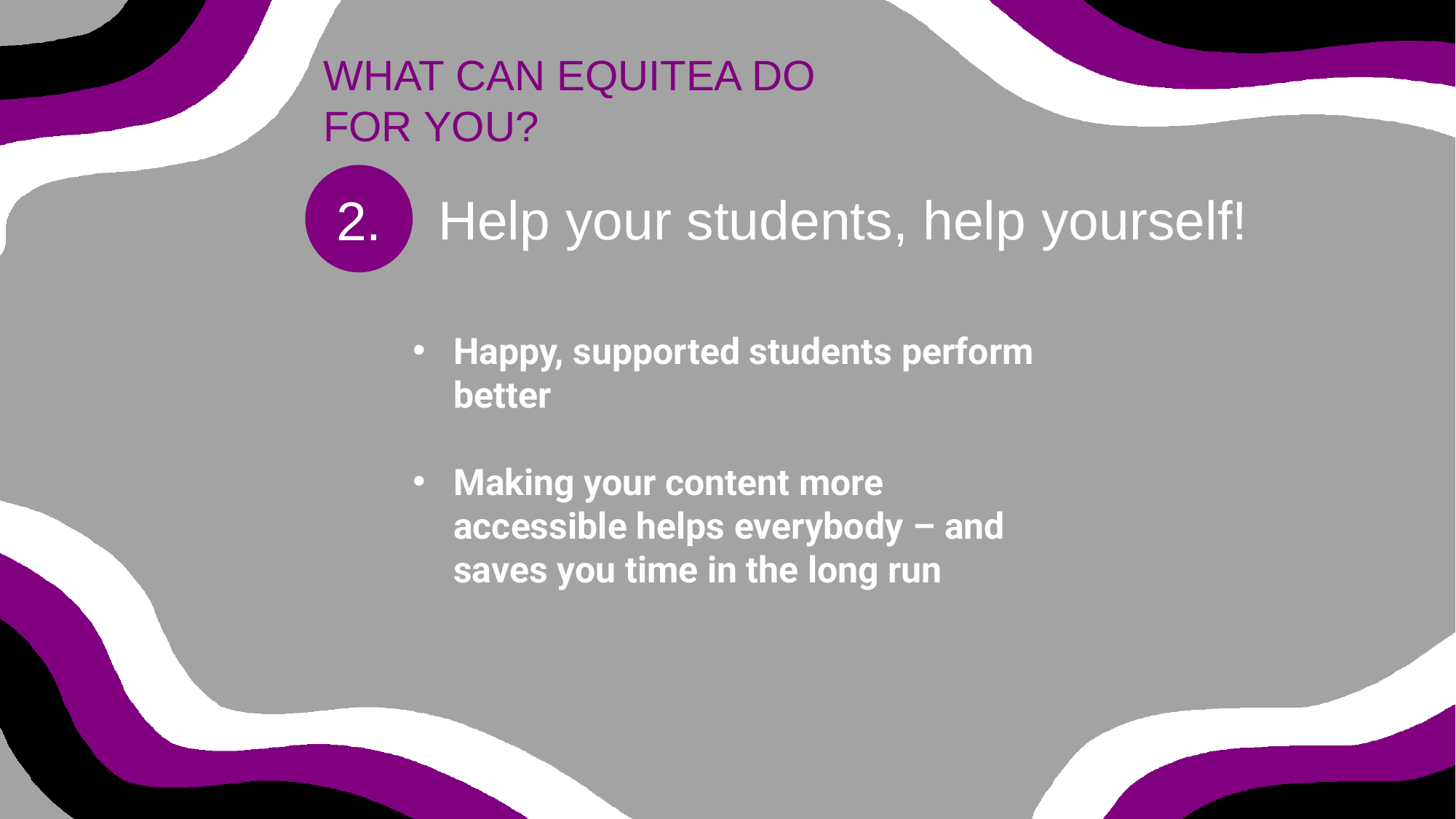

WHAT CAN EQUITEA DO FOR YOU?
2.
Help your students, help yourself!
Happy, supported students perform better

Making your content more accessible helps everybody – and saves you time in the long run